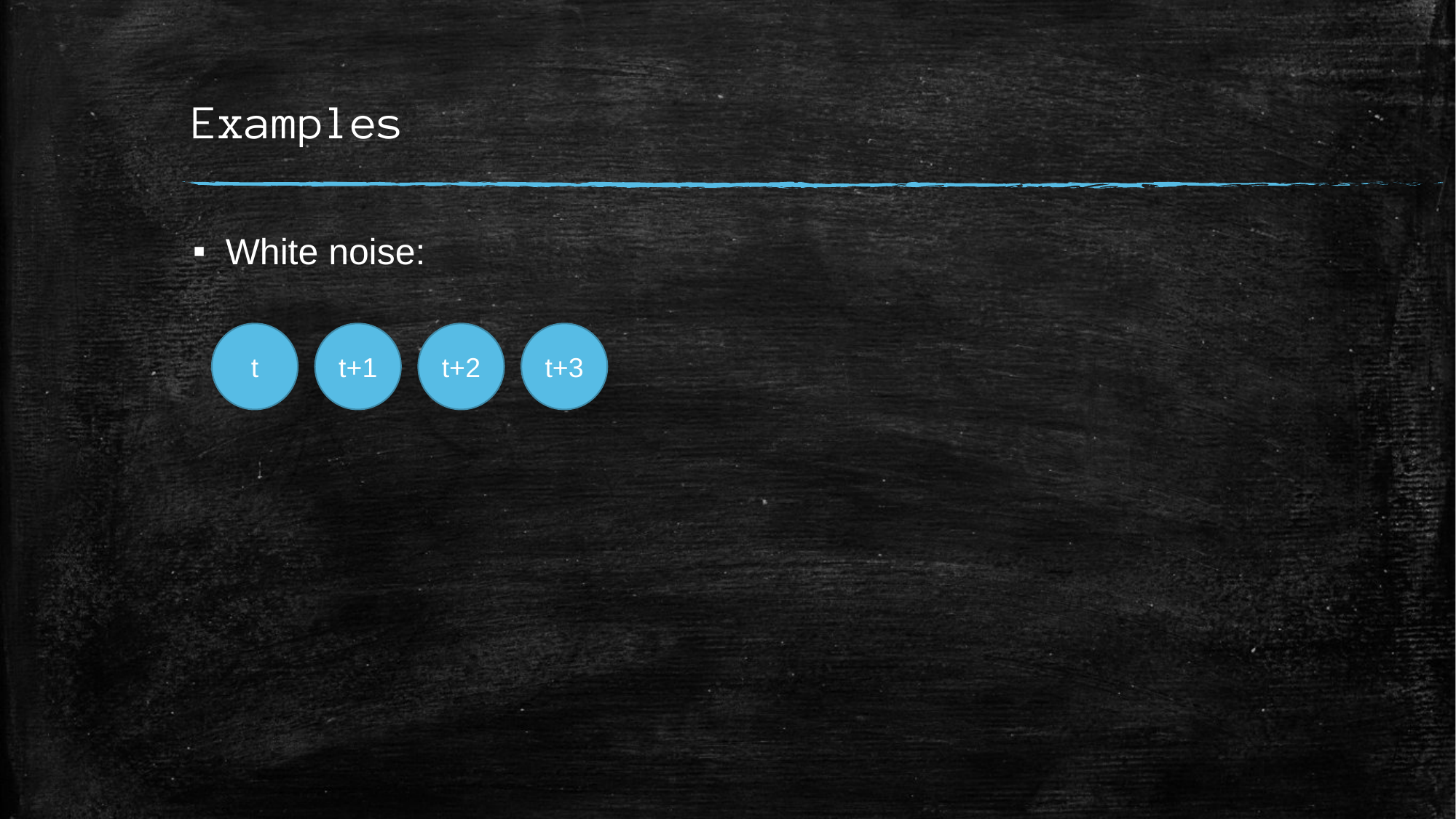

# Examples
White noise:
t
t+1
t+2
t+3